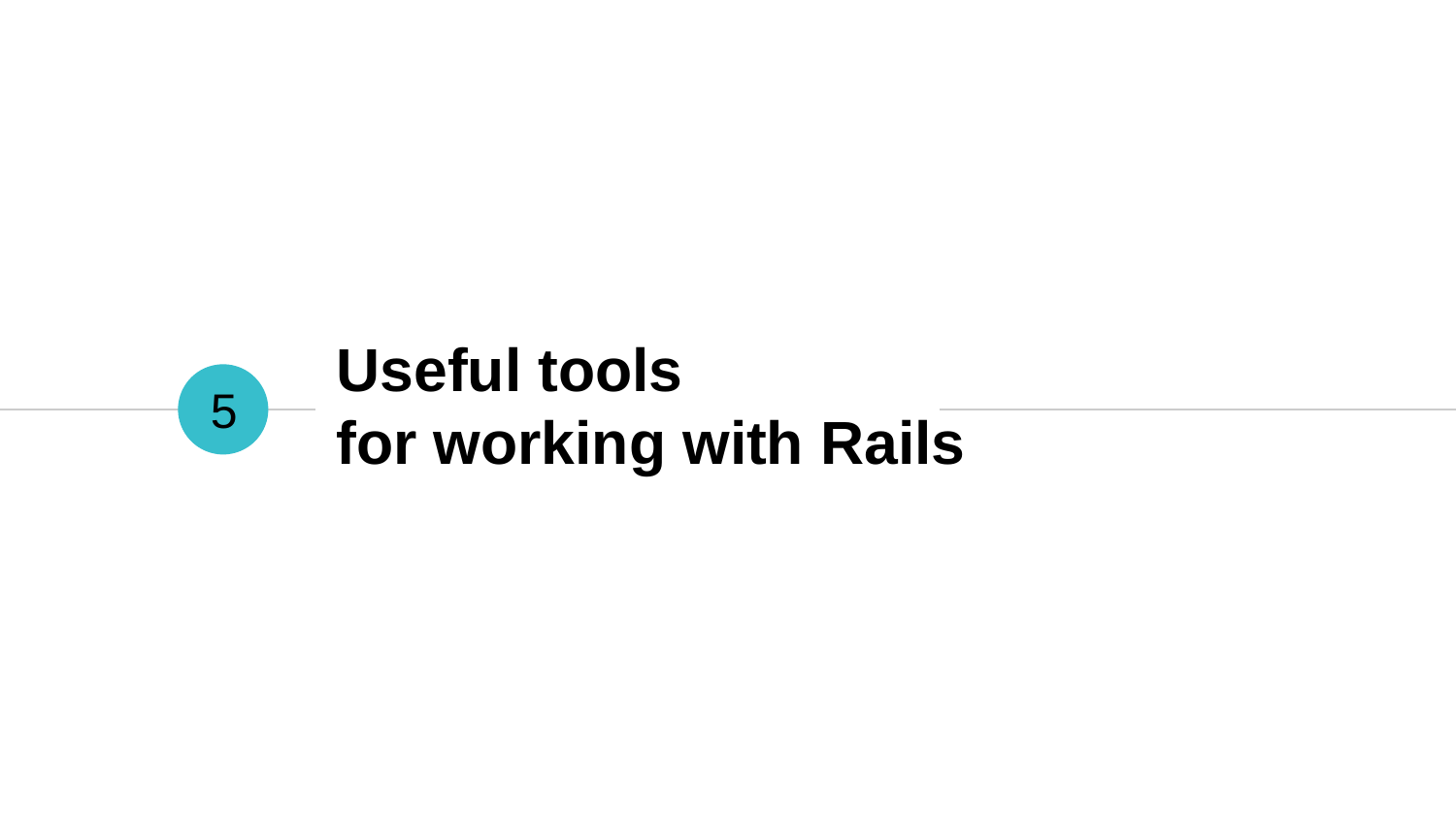

# Useful tools
for working with Rails
5